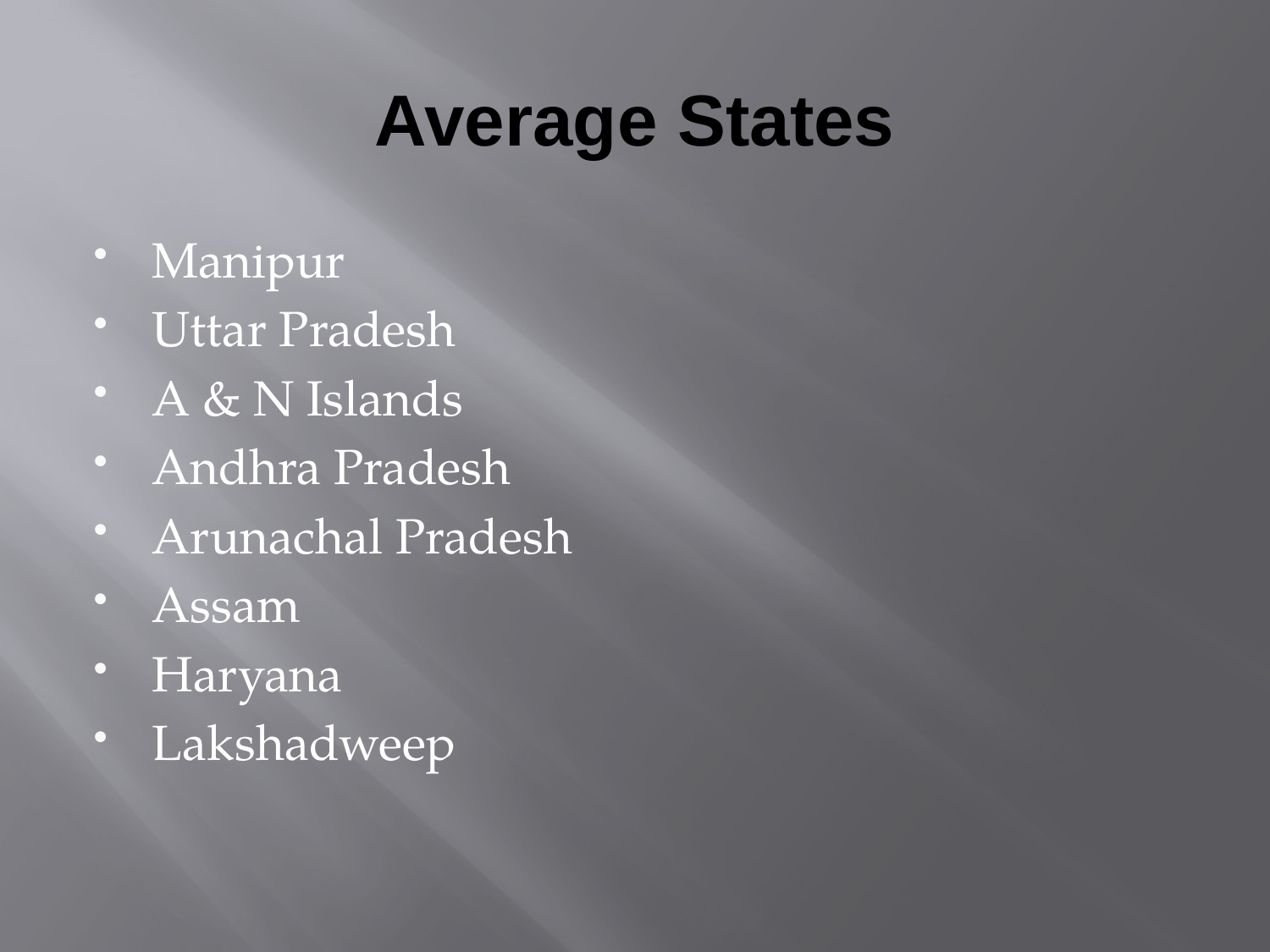

# Average States
Manipur
Uttar Pradesh
A & N Islands
Andhra Pradesh
Arunachal Pradesh
Assam
Haryana
Lakshadweep